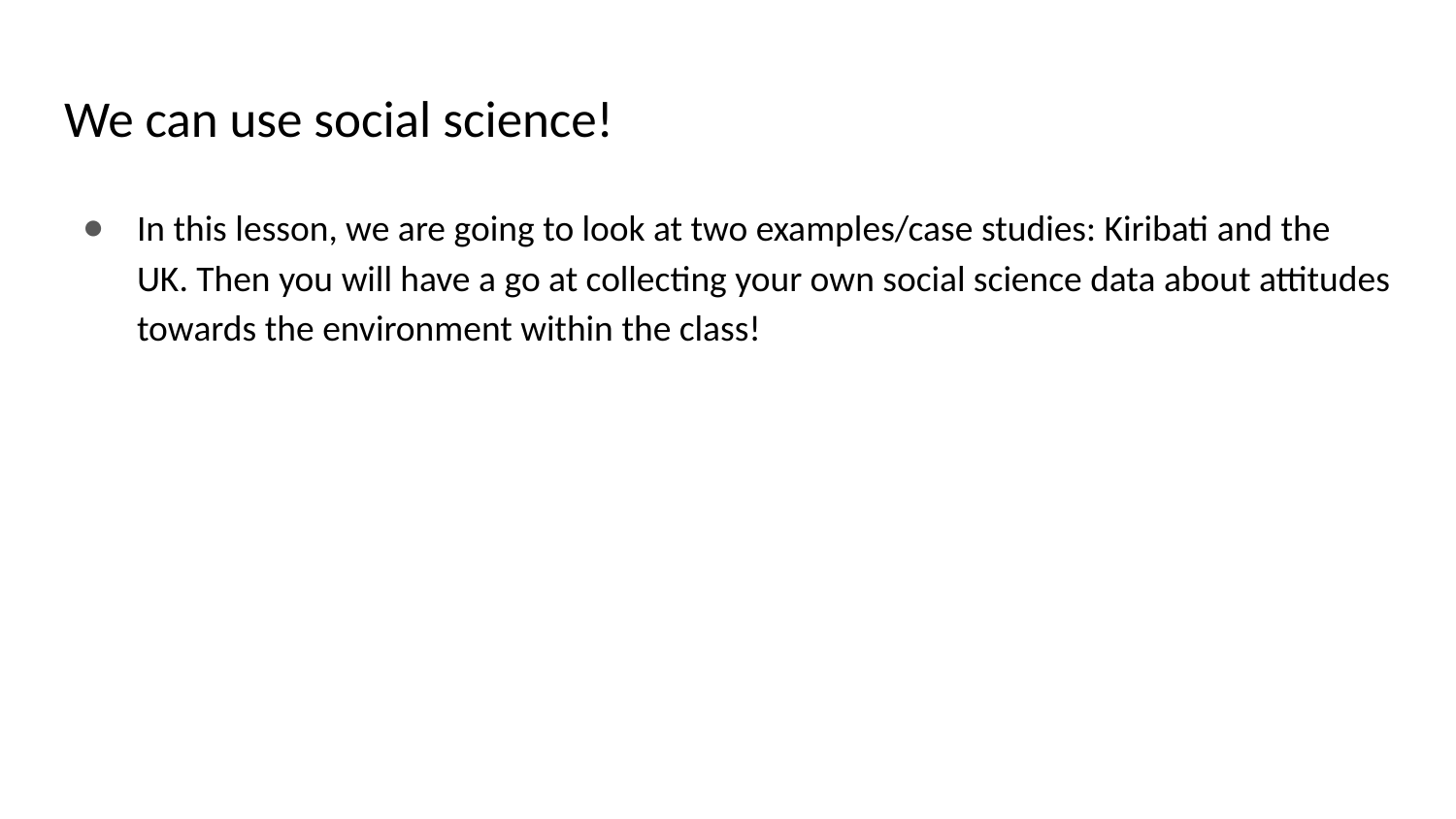

# We can use social science!
In this lesson, we are going to look at two examples/case studies: Kiribati and the UK. Then you will have a go at collecting your own social science data about attitudes towards the environment within the class!